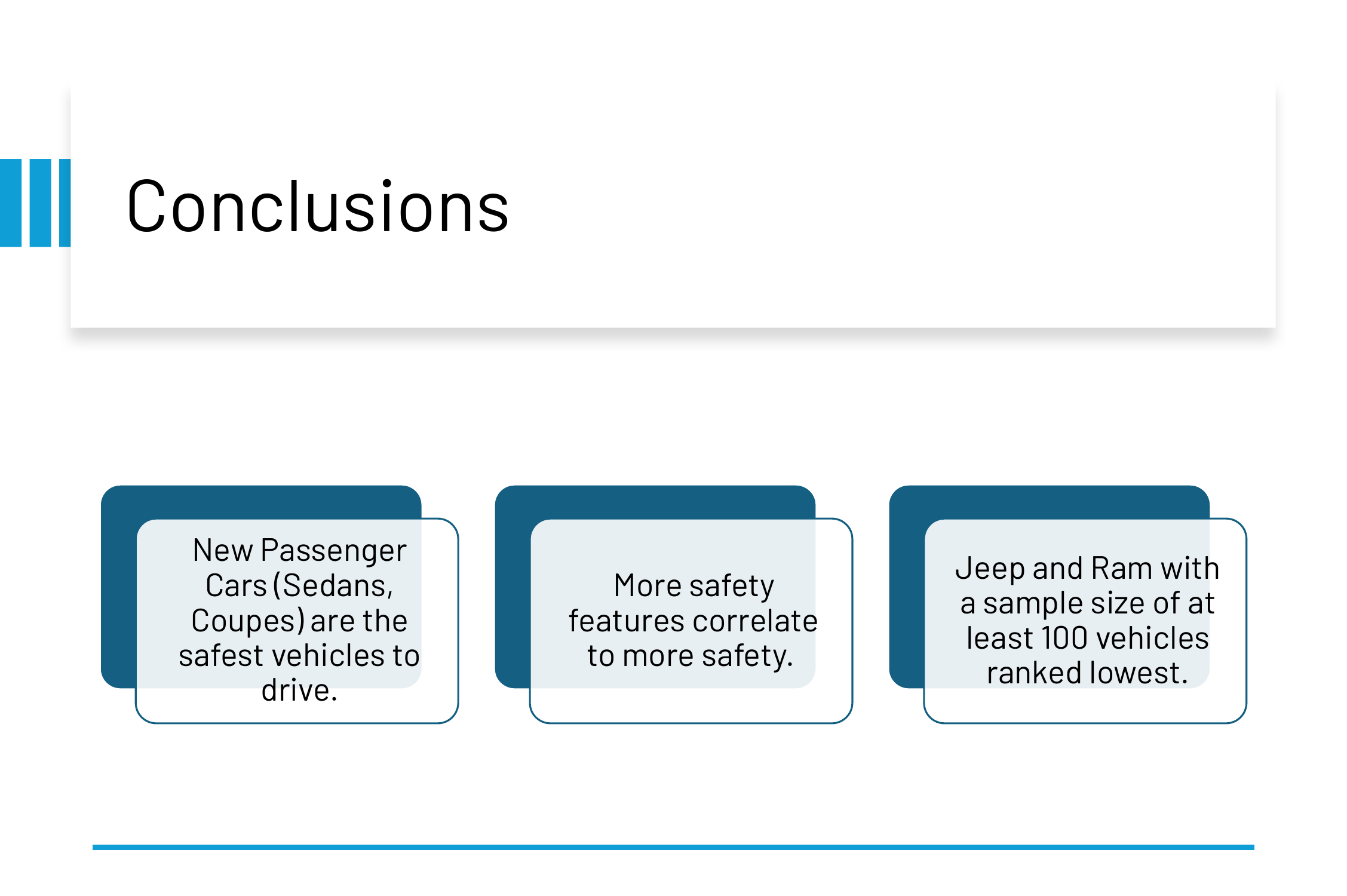

# Conclusions

New Passenger Cars (Sedans, Coupes) are the safest vehicles to drive.
More safety features correlate to more safety.
Jeep and Ram with a sample size of at least 100 vehicles ranked lowest.